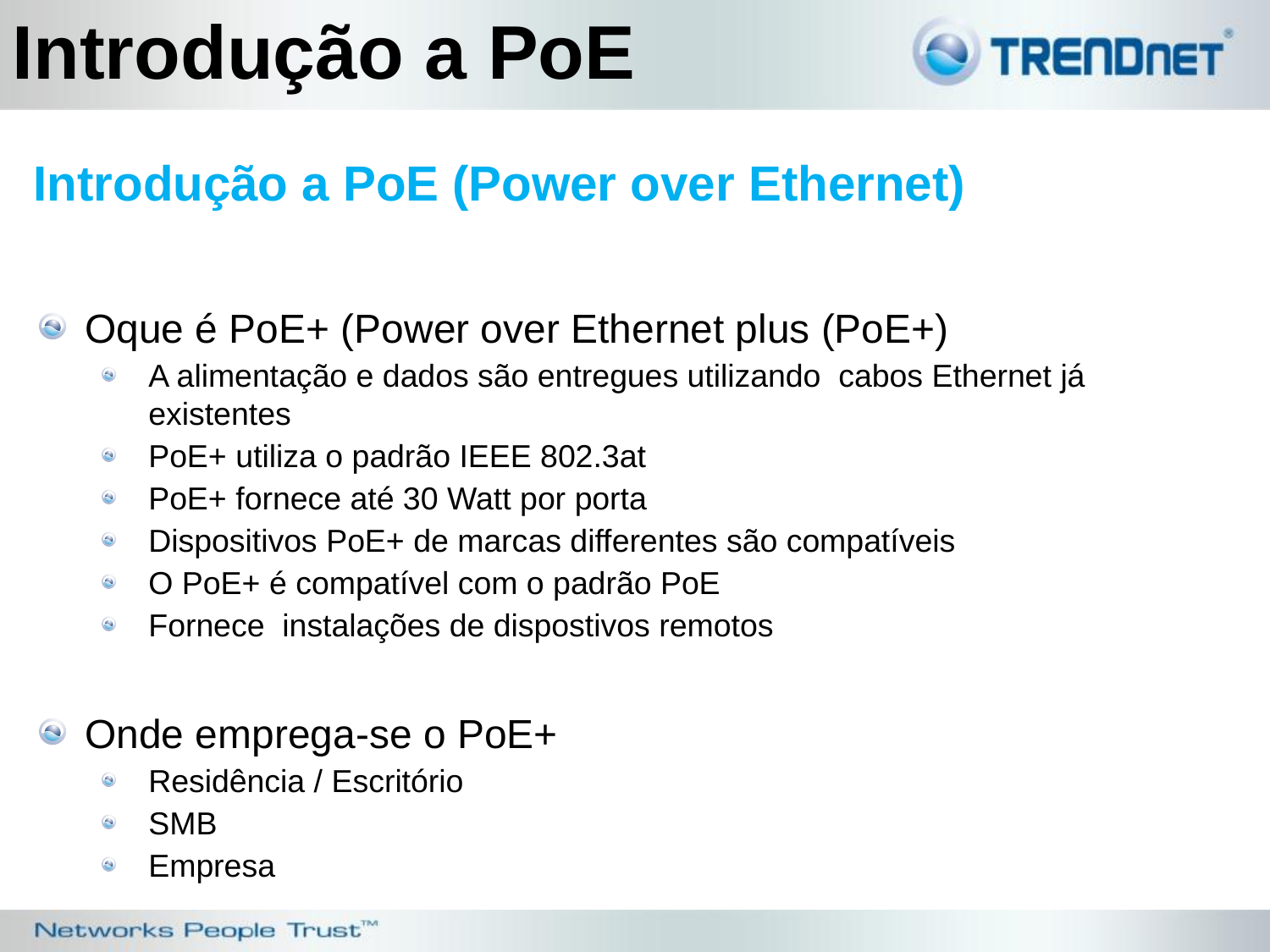

Introdução a PoE
Introdução a PoE (Power over Ethernet)
Oque é PoE+ (Power over Ethernet plus (PoE+)
A alimentação e dados são entregues utilizando  cabos Ethernet já existentes
PoE+ utiliza o padrão IEEE 802.3at
PoE+ fornece até 30 Watt por porta
Dispositivos PoE+ de marcas differentes são compatíveis
O PoE+ é compatível com o padrão PoE
Fornece  instalações de dispostivos remotos

Onde emprega-se o PoE+
Residência / Escritório
SMB
Empresa